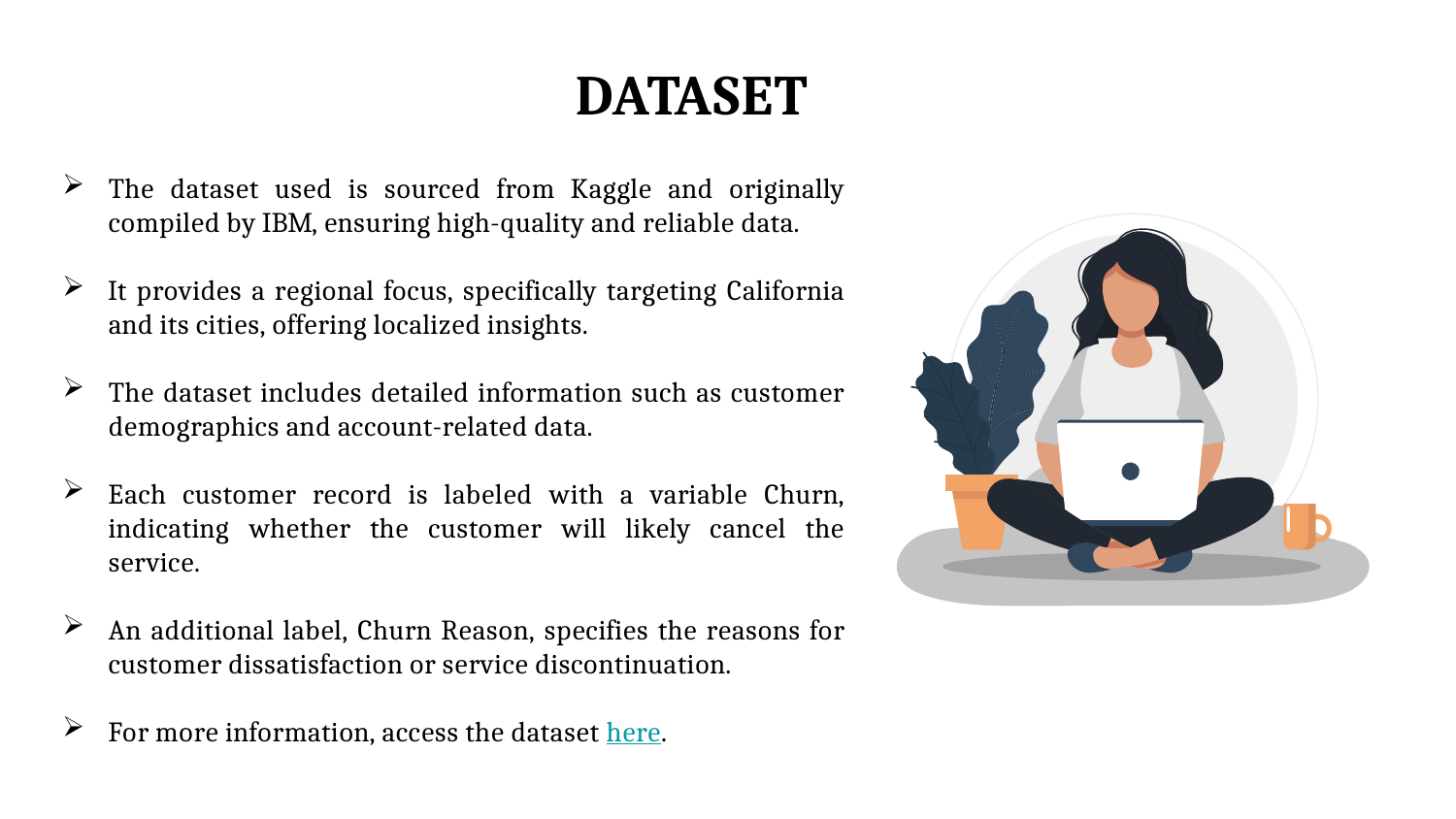

DATASET
The dataset used is sourced from Kaggle and originally compiled by IBM, ensuring high-quality and reliable data.

It provides a regional focus, specifically targeting California and its cities, offering localized insights.

The dataset includes detailed information such as customer demographics and account-related data.

Each customer record is labeled with a variable Churn, indicating whether the customer will likely cancel the service.

An additional label, Churn Reason, specifies the reasons for customer dissatisfaction or service discontinuation.

For more information, access the dataset here.